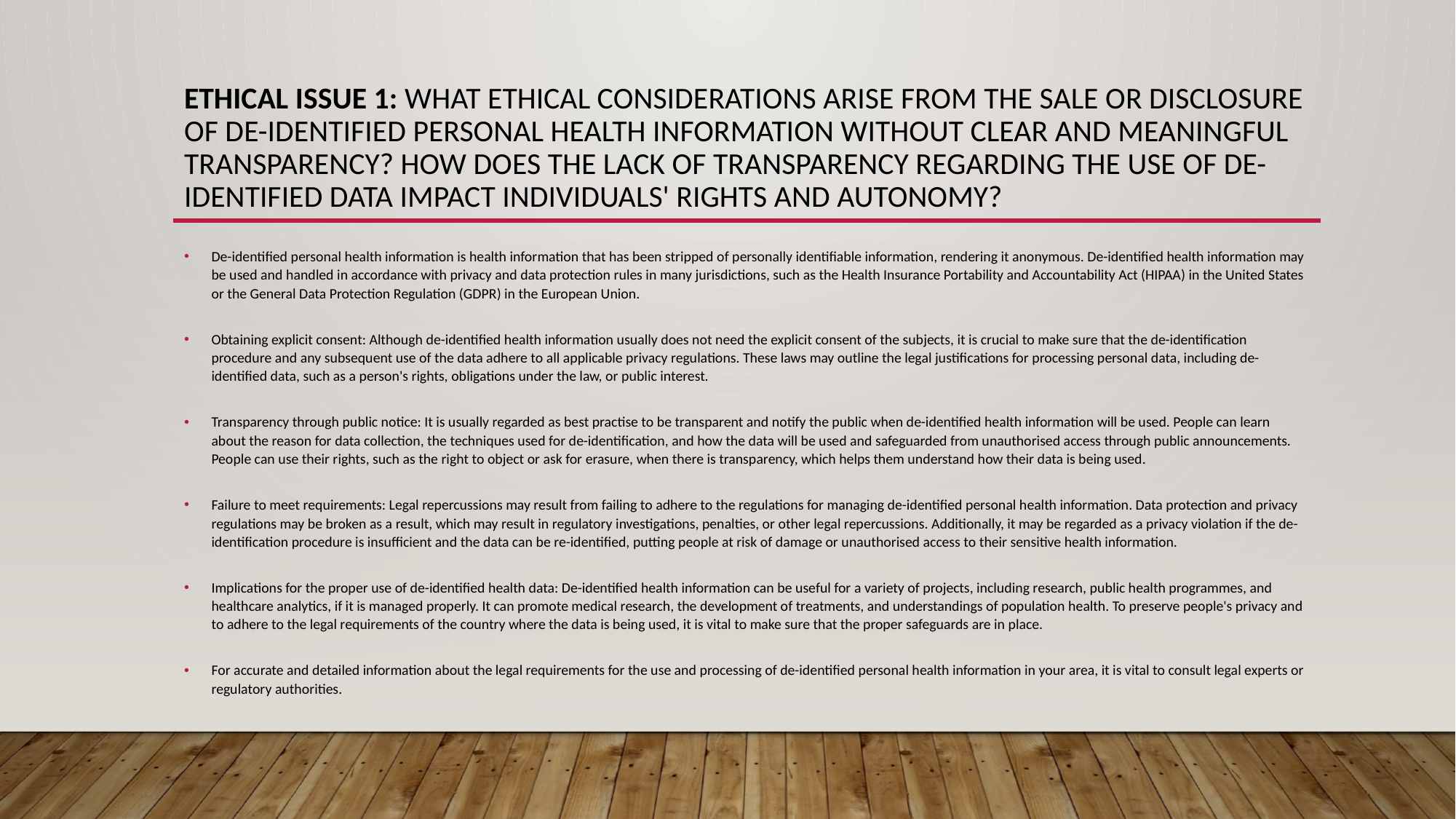

# Ethical issue 1: What ethical considerations arise from the sale or disclosure of de-identified personal health information without clear and meaningful transparency? How does the lack of transparency regarding the use of de-identified data impact individuals' rights and autonomy?
De-identified personal health information is health information that has been stripped of personally identifiable information, rendering it anonymous. De-identified health information may be used and handled in accordance with privacy and data protection rules in many jurisdictions, such as the Health Insurance Portability and Accountability Act (HIPAA) in the United States or the General Data Protection Regulation (GDPR) in the European Union.
Obtaining explicit consent: Although de-identified health information usually does not need the explicit consent of the subjects, it is crucial to make sure that the de-identification procedure and any subsequent use of the data adhere to all applicable privacy regulations. These laws may outline the legal justifications for processing personal data, including de-identified data, such as a person's rights, obligations under the law, or public interest.
Transparency through public notice: It is usually regarded as best practise to be transparent and notify the public when de-identified health information will be used. People can learn about the reason for data collection, the techniques used for de-identification, and how the data will be used and safeguarded from unauthorised access through public announcements. People can use their rights, such as the right to object or ask for erasure, when there is transparency, which helps them understand how their data is being used.
Failure to meet requirements: Legal repercussions may result from failing to adhere to the regulations for managing de-identified personal health information. Data protection and privacy regulations may be broken as a result, which may result in regulatory investigations, penalties, or other legal repercussions. Additionally, it may be regarded as a privacy violation if the de-identification procedure is insufficient and the data can be re-identified, putting people at risk of damage or unauthorised access to their sensitive health information.
Implications for the proper use of de-identified health data: De-identified health information can be useful for a variety of projects, including research, public health programmes, and healthcare analytics, if it is managed properly. It can promote medical research, the development of treatments, and understandings of population health. To preserve people's privacy and to adhere to the legal requirements of the country where the data is being used, it is vital to make sure that the proper safeguards are in place.
For accurate and detailed information about the legal requirements for the use and processing of de-identified personal health information in your area, it is vital to consult legal experts or regulatory authorities.